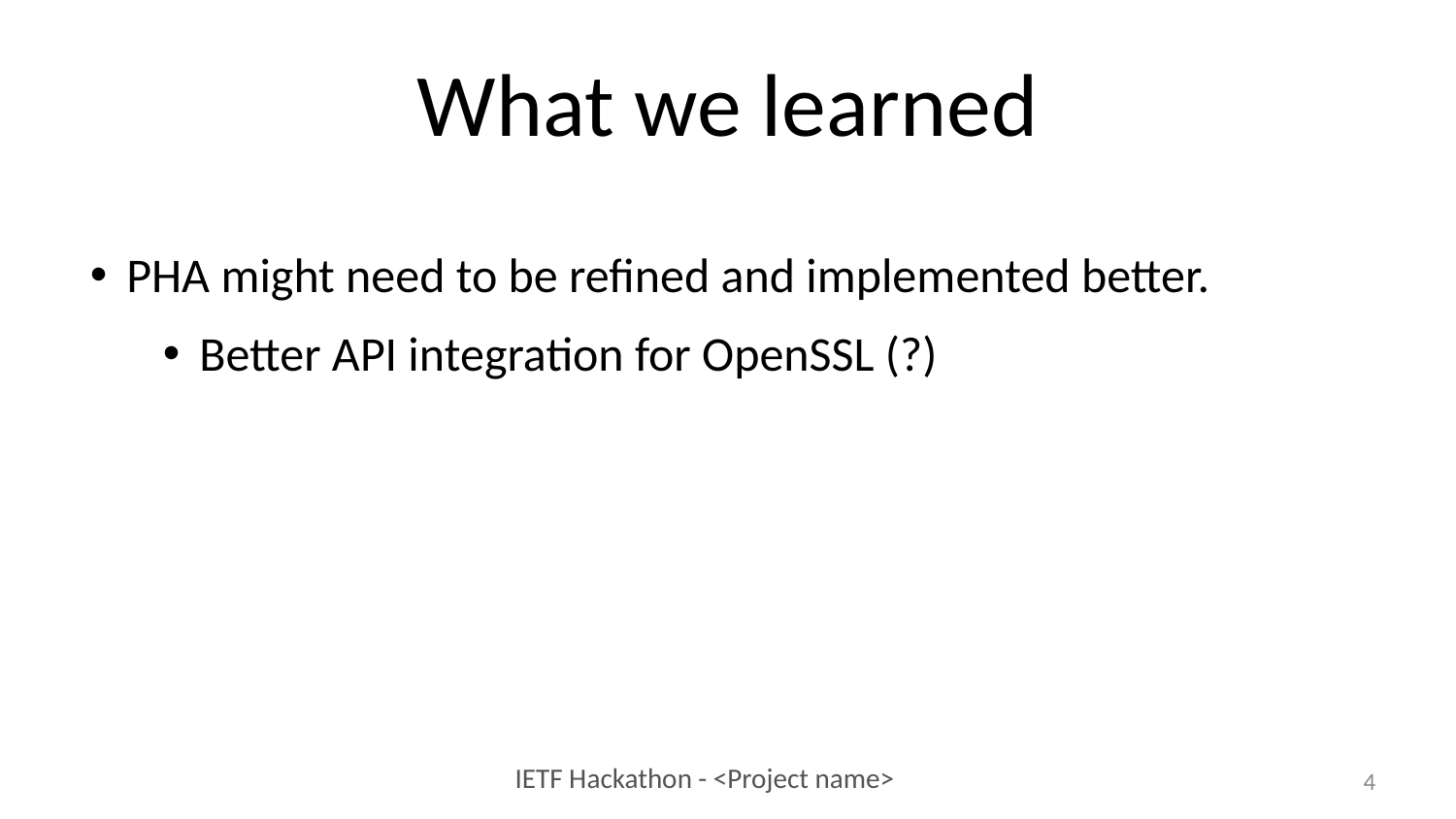

What we learned
PHA might need to be refined and implemented better.
Better API integration for OpenSSL (?)

4